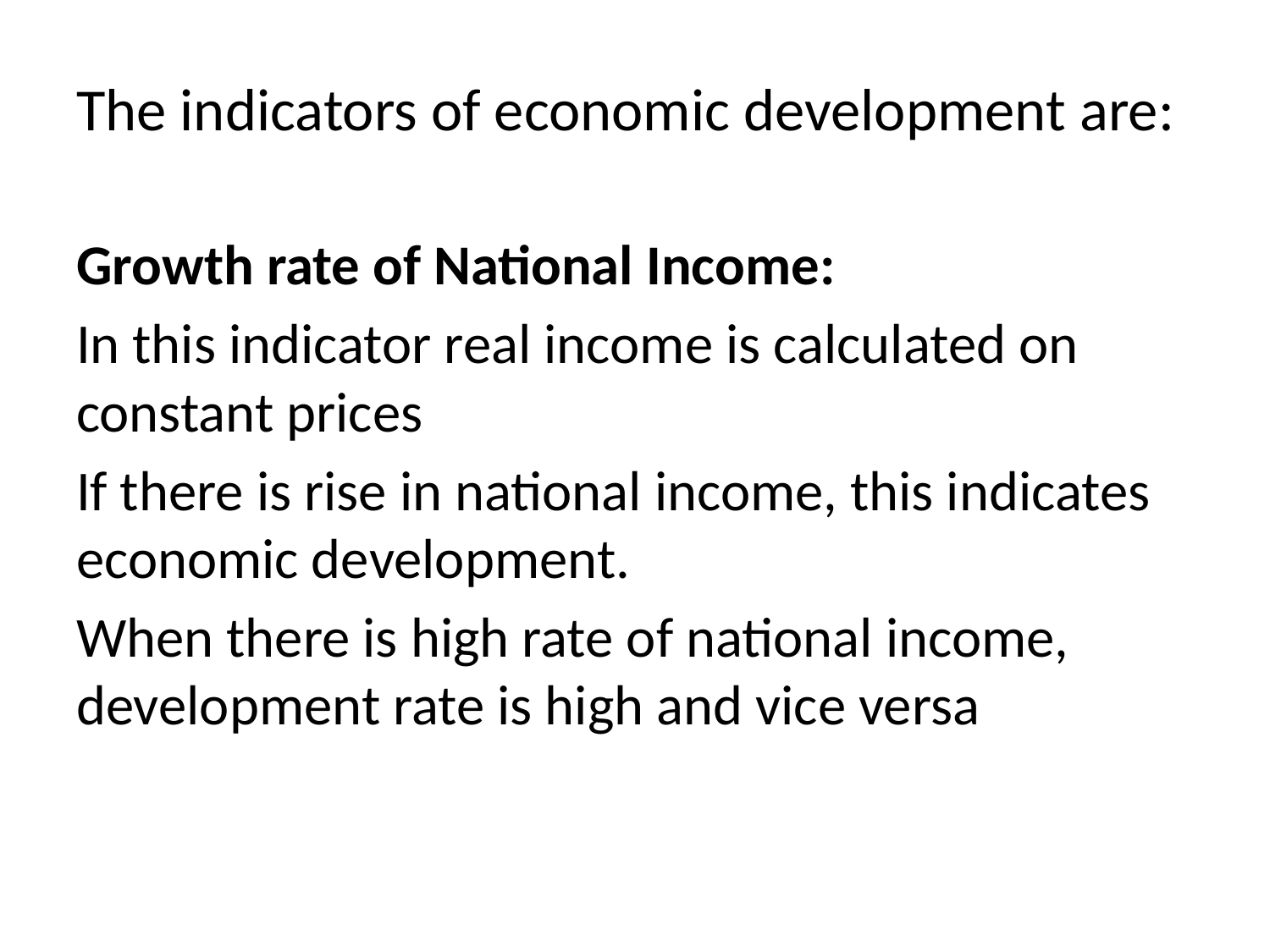

# The indicators of economic development are:
Growth rate of National Income:
In this indicator real income is calculated on constant prices
If there is rise in national income, this indicates economic development.
When there is high rate of national income, development rate is high and vice versa